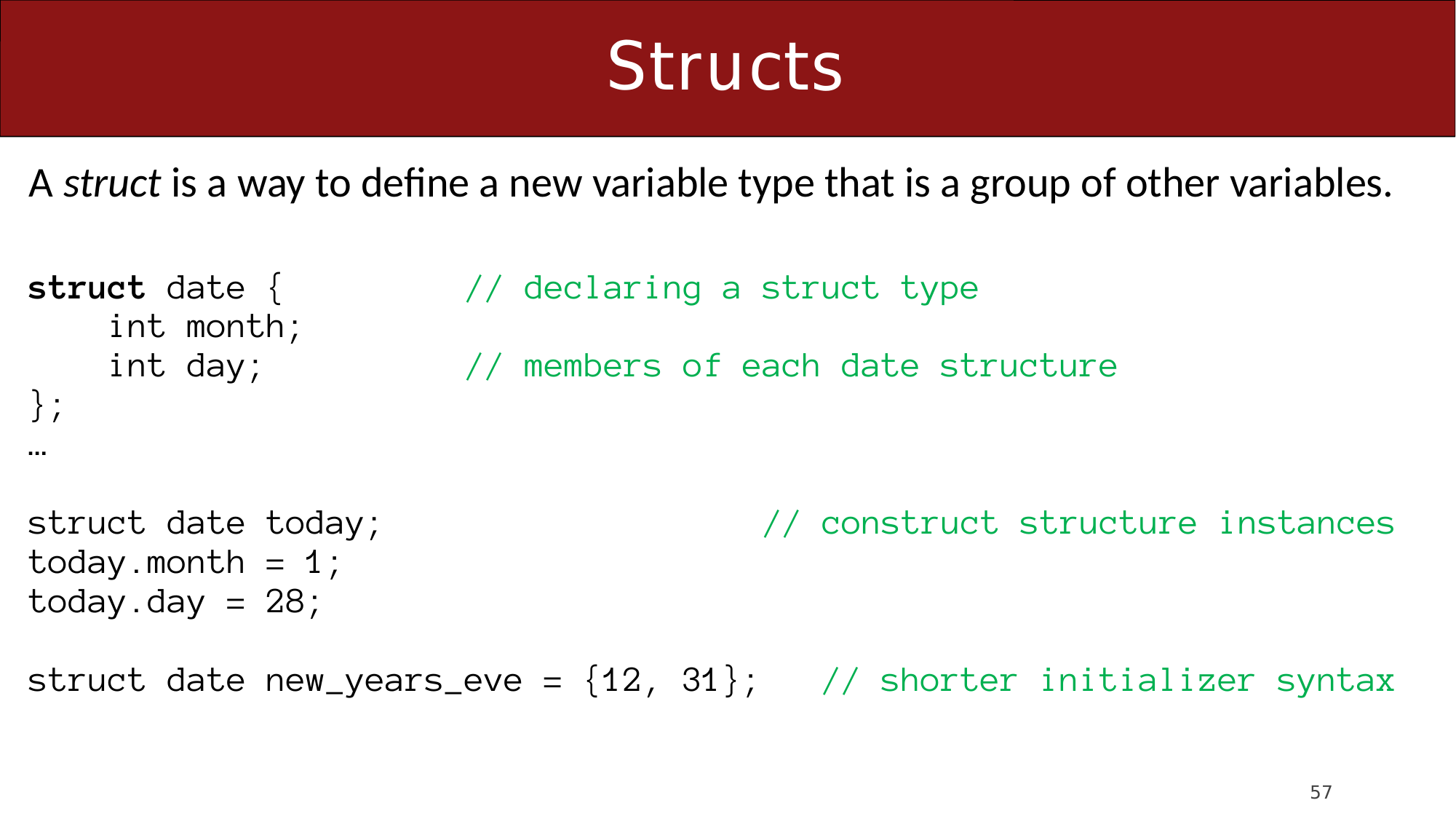

# Structs
A struct is a way to define a new variable type that is a group of other variables.

struct date {		// declaring a struct type
    int month;
    int day;		// members of each date structure
};
…

struct date today;	               // construct structure instances
today.month = 1;
today.day = 28;

struct date new_years_eve = {12, 31};   // shorter initializer syntax